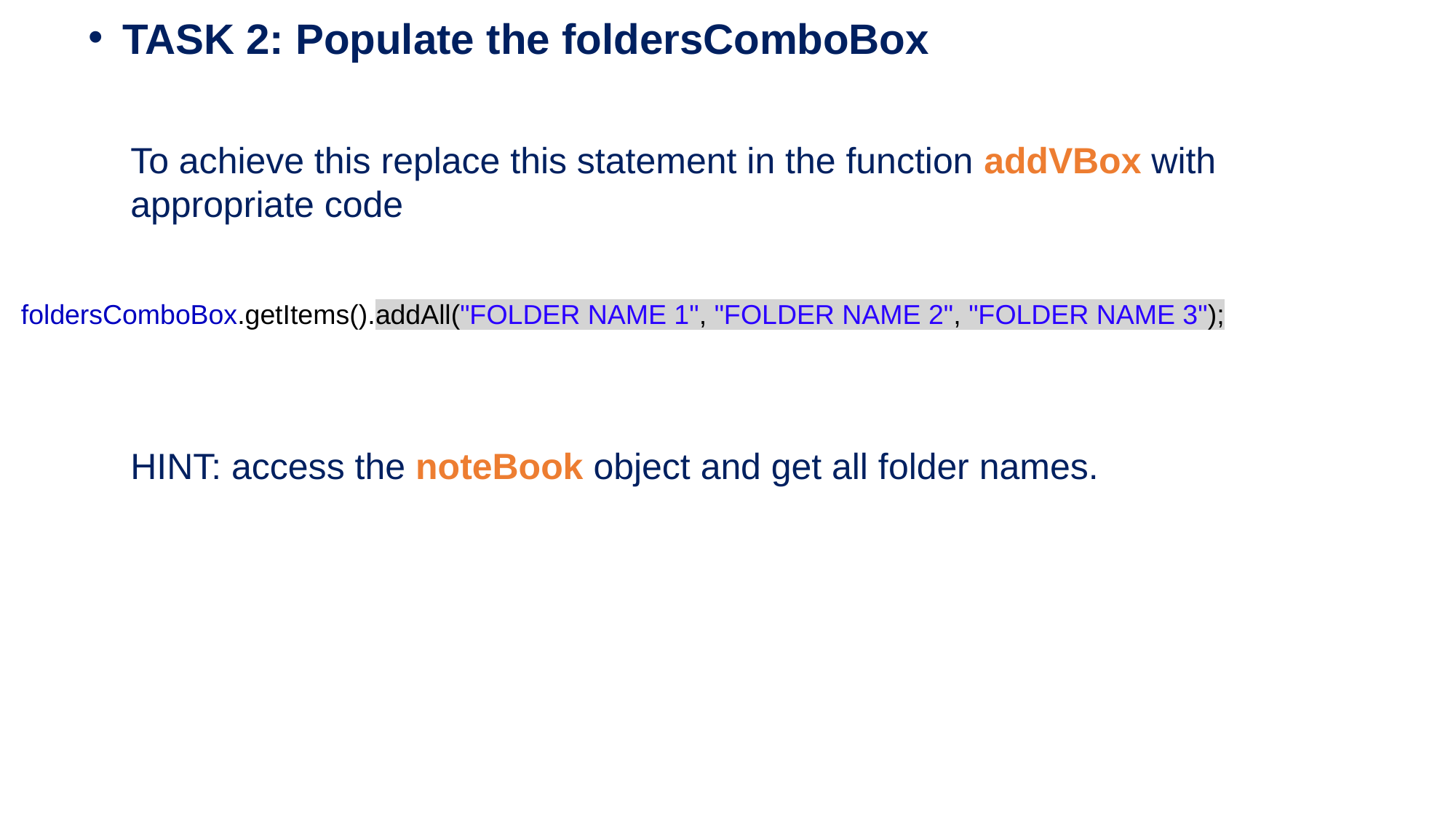

TASK 2: Populate the foldersComboBox
To achieve this replace this statement in the function addVBox with appropriate code

HINT: access the noteBook object and get all folder names.

		foldersComboBox.getItems().addAll("FOLDER NAME 1", "FOLDER NAME 2", "FOLDER NAME 3");